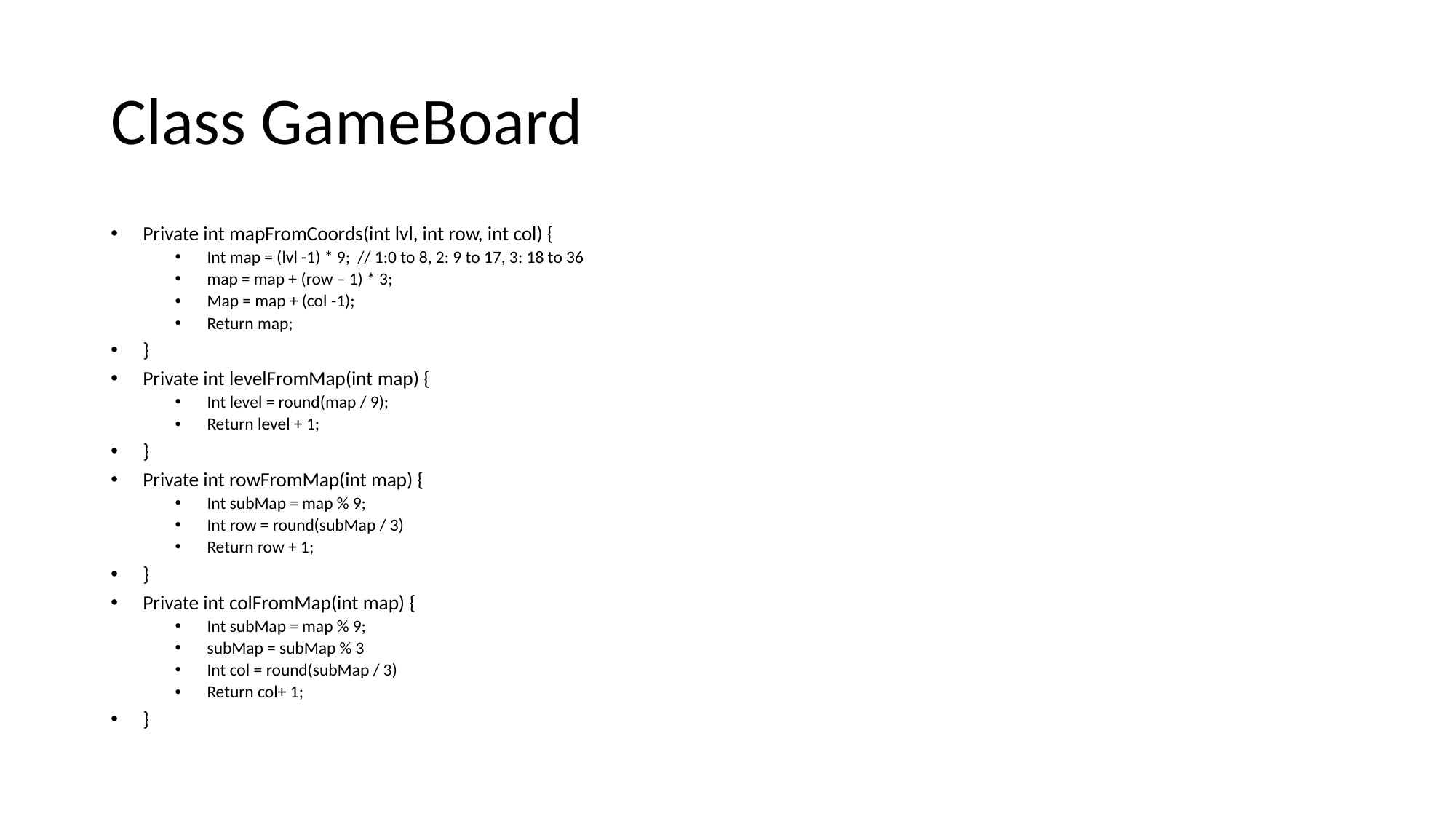

# Class GameBoard
Private int mapFromCoords(int lvl, int row, int col) {
Int map = (lvl -1) * 9;  // 1:0 to 8, 2: 9 to 17, 3: 18 to 36
map = map + (row – 1) * 3;
Map = map + (col -1);
Return map;
}
Private int levelFromMap(int map) {
Int level = round(map / 9);
Return level + 1;
}
Private int rowFromMap(int map) {
Int subMap = map % 9;
Int row = round(subMap / 3)
Return row + 1;
}
Private int colFromMap(int map) {
Int subMap = map % 9;
subMap = subMap % 3
Int col = round(subMap / 3)
Return col+ 1;
}